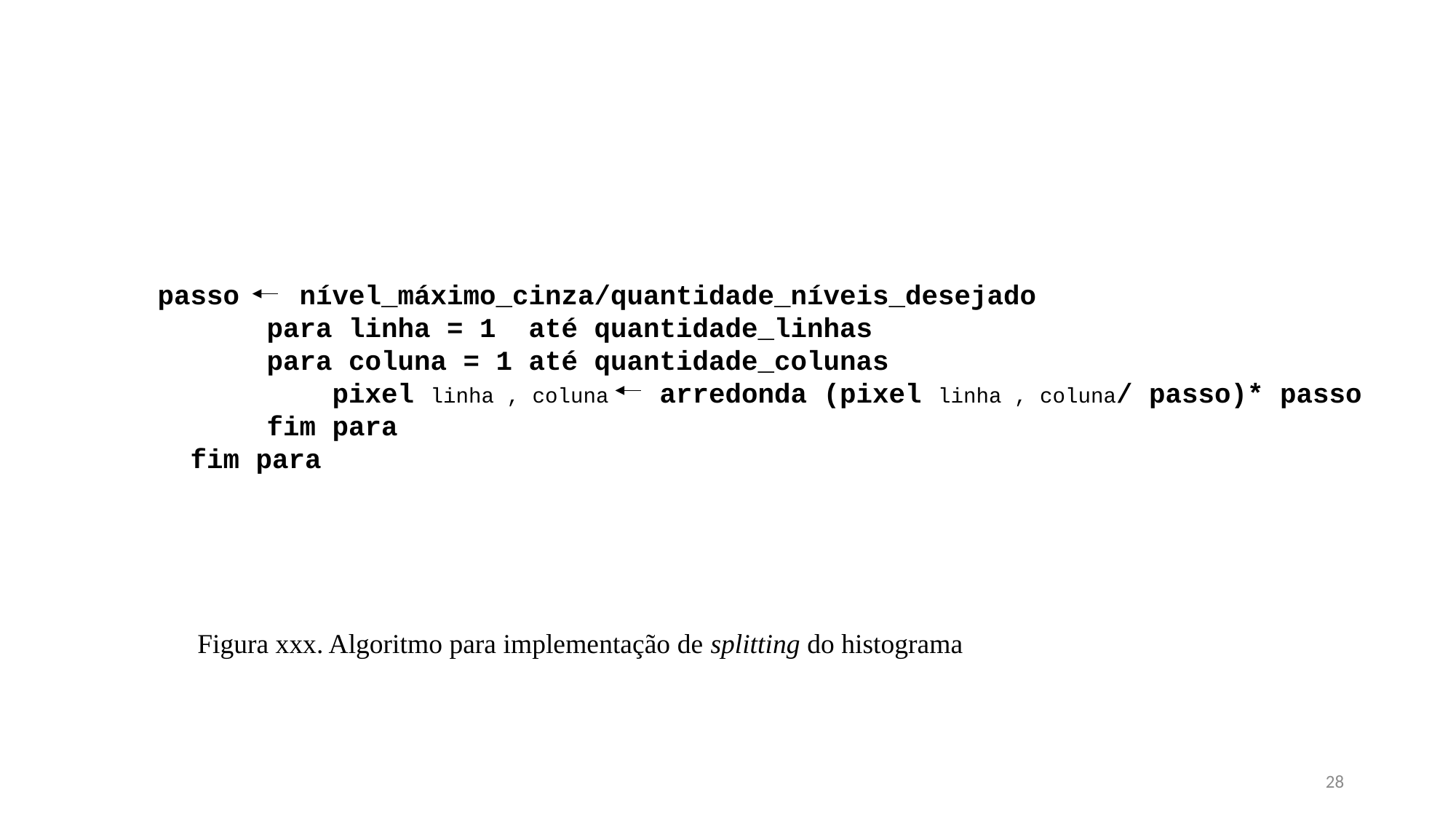

passo	  nível_máximo_cinza/quantidade_níveis_desejado
	 	para linha = 1  até quantidade_linhas
		para coluna = 1 até quantidade_colunas
		    pixel linha , coluna    arredonda (pixel linha , coluna/ passo)* passo
		fim para
	  fim para

Figura xxx. Algoritmo para implementação de splitting do histograma
28